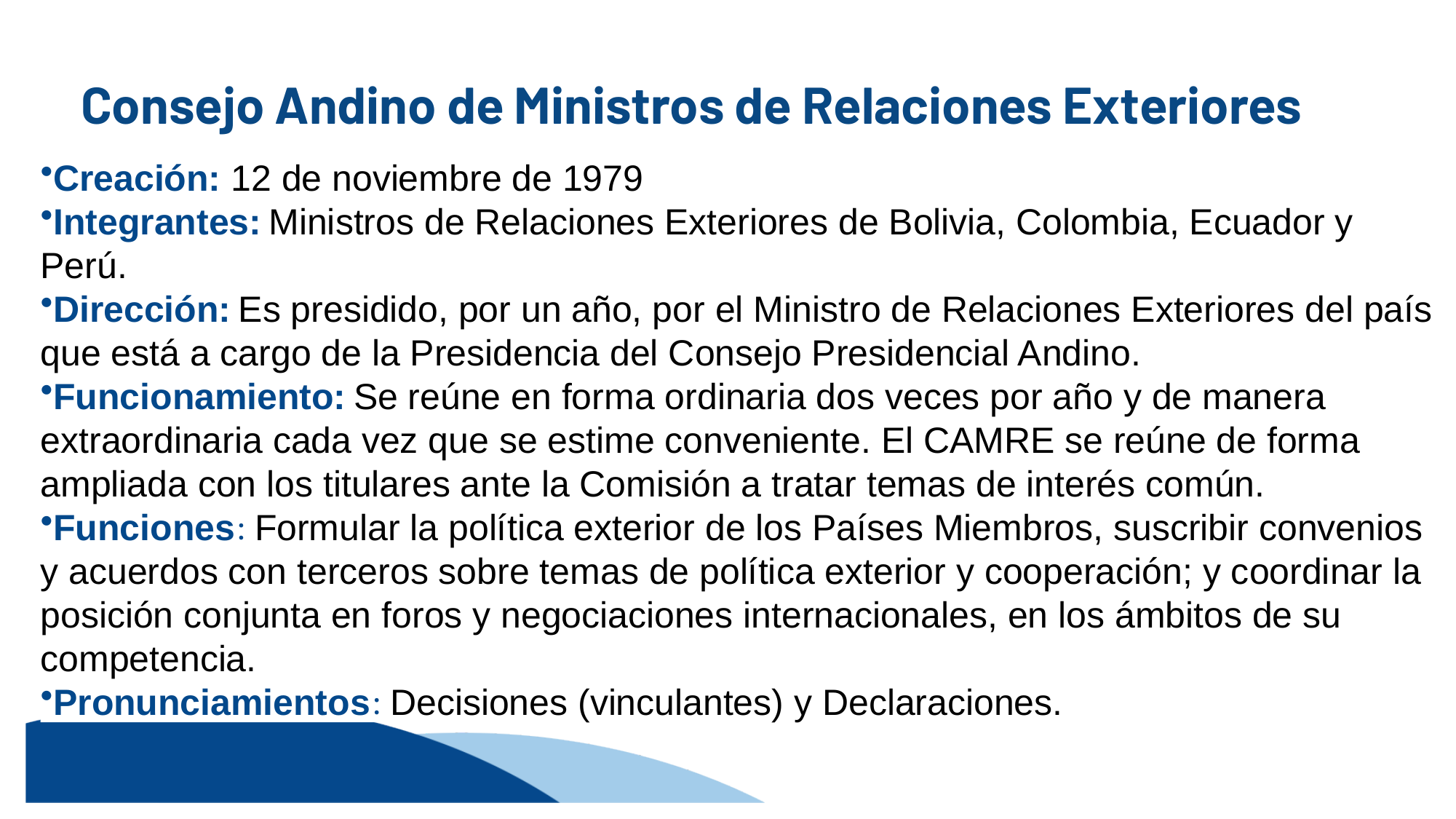

# Consejo Andino de Ministros de Relaciones Exteriores
Creación: 12 de noviembre de 1979
Integrantes: Ministros de Relaciones Exteriores de Bolivia, Colombia, Ecuador y Perú.
Dirección: Es presidido, por un año, por el Ministro de Relaciones Exteriores del país que está a cargo de la Presidencia del Consejo Presidencial Andino.
Funcionamiento: Se reúne en forma ordinaria dos veces por año y de manera extraordinaria cada vez que se estime conveniente. El CAMRE se reúne de forma ampliada con los titulares ante la Comisión a tratar temas de interés común.
Funciones: Formular la política exterior de los Países Miembros, suscribir convenios y acuerdos con terceros sobre temas de política exterior y cooperación; y coordinar la posición conjunta en foros y negociaciones internacionales, en los ámbitos de su competencia.
Pronunciamientos: Decisiones (vinculantes) y Declaraciones.